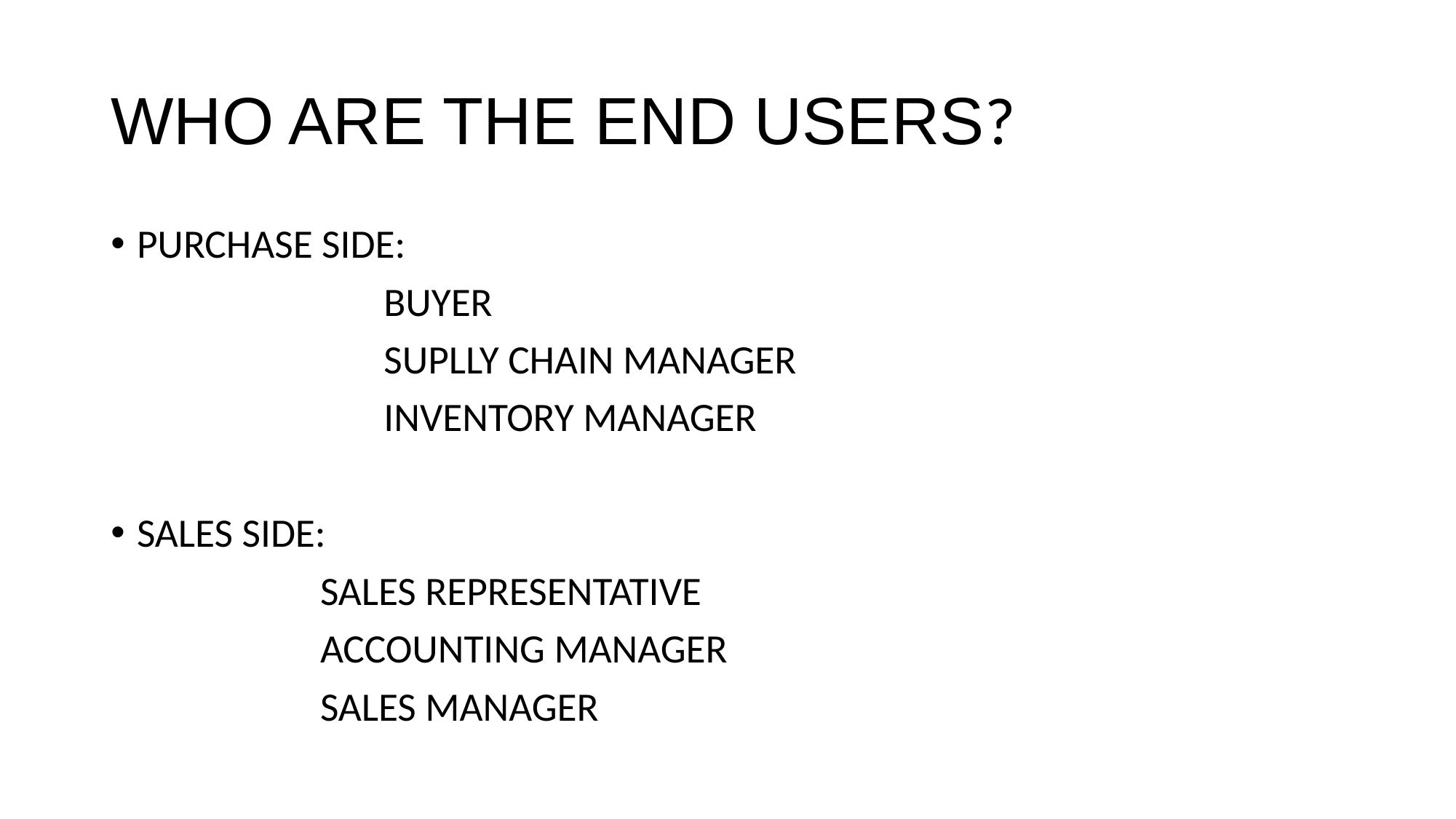

# WHO ARE THE END USERS?
PURCHASE SIDE:
                              BUYER
                              SUPLLY CHAIN MANAGER
                              INVENTORY MANAGER

SALES SIDE:
                       SALES REPRESENTATIVE
                       ACCOUNTING MANAGER
                       SALES MANAGER